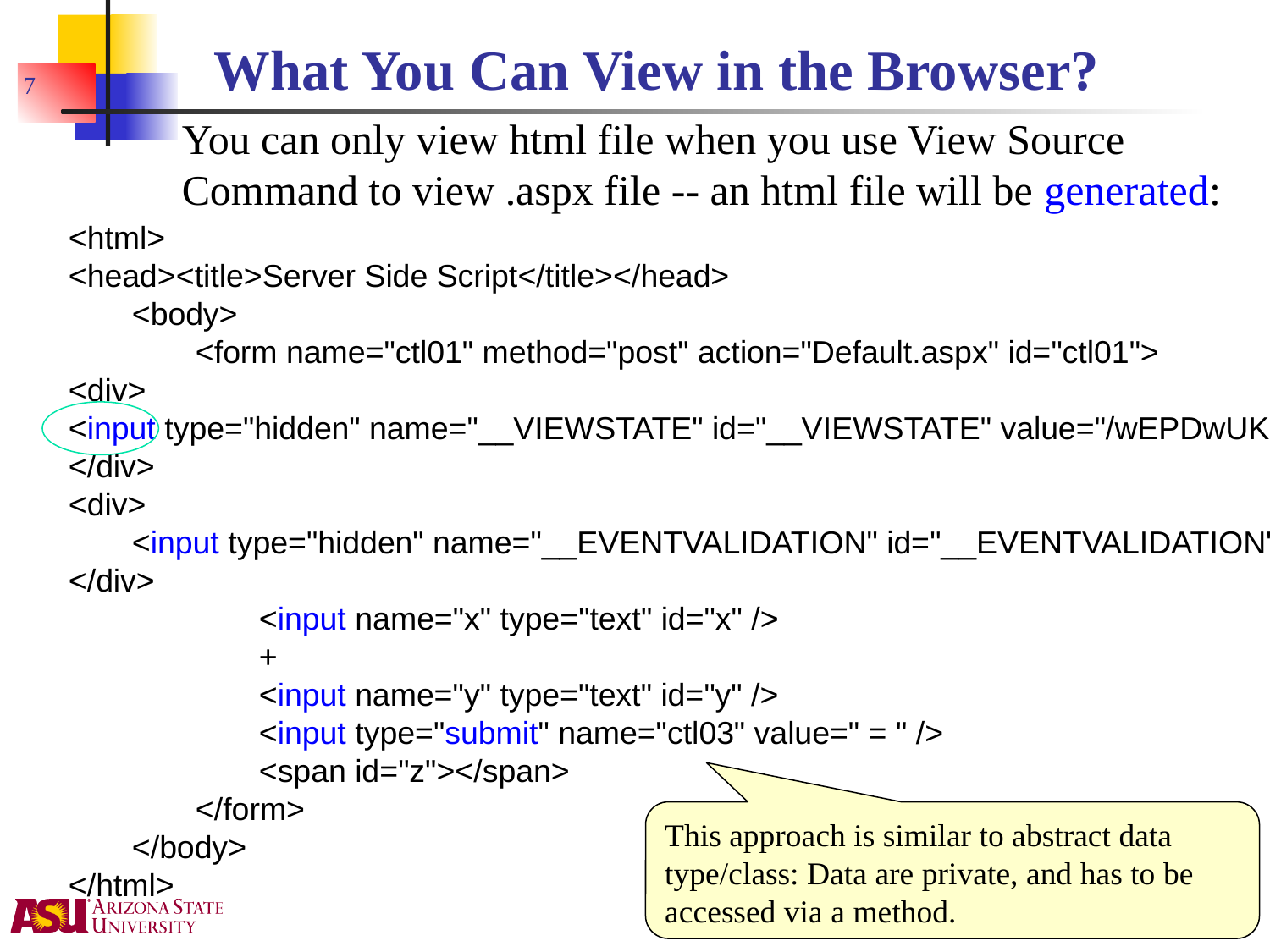

# What You Can View in the Browser?
7
	You can only view html file when you use View Source Command to view .aspx file -- an html file will be generated:
<html>
<head><title>Server Side Script</title></head>
	<body>
		<form name="ctl01" method="post" action="Default.aspx" id="ctl01">
<div>
<input type="hidden" name="__VIEWSTATE" id="__VIEWSTATE" value="/wEPDwUKMTEyMTc3MTQwNmRkOe6HlUJeEG0Cgou4jwHq01wxrh8=" />
</div>
<div>
	<input type="hidden" name="__EVENTVALIDATION" id="__EVENTVALIDATION" value="/wEWBALs1vneBQLY76ruDALX76ruDAKgwImNC2NBATXZ/Ocwvoc/1d9t+umwEVP6" />
</div>
			<input name="x" type="text" id="x" />
			+
			<input name="y" type="text" id="y" />
			<input type="submit" name="ctl03" value=" = " />
			<span id="z"></span>
		</form>
	</body>
</html>

This approach is similar to abstract data type/class: Data are private, and has to be accessed via a method.